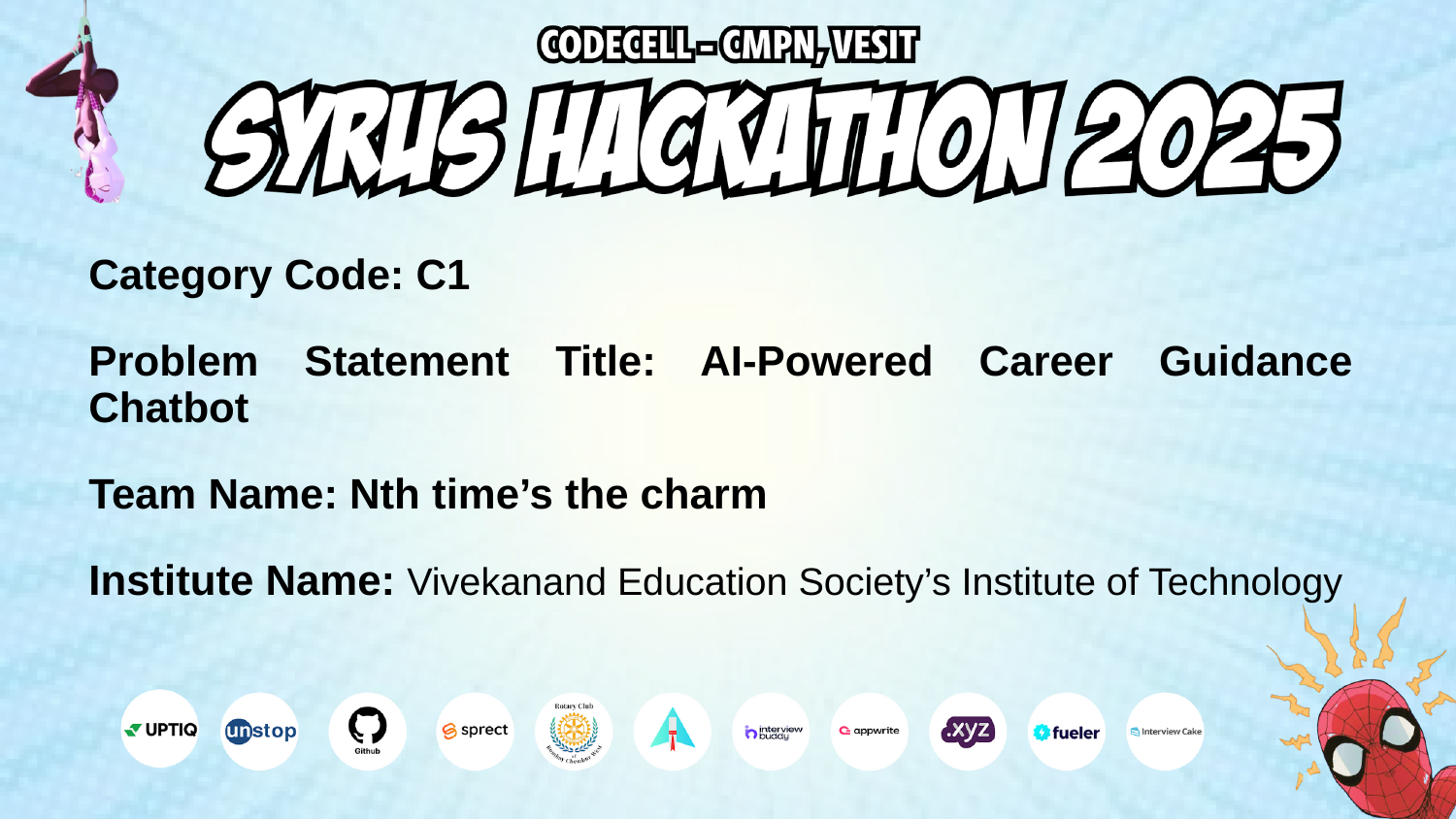

Category Code: C1
Problem Statement Title: AI-Powered Career Guidance Chatbot
Team Name: Nth time’s the charm
Institute Name: Vivekanand Education Society’s Institute of Technology